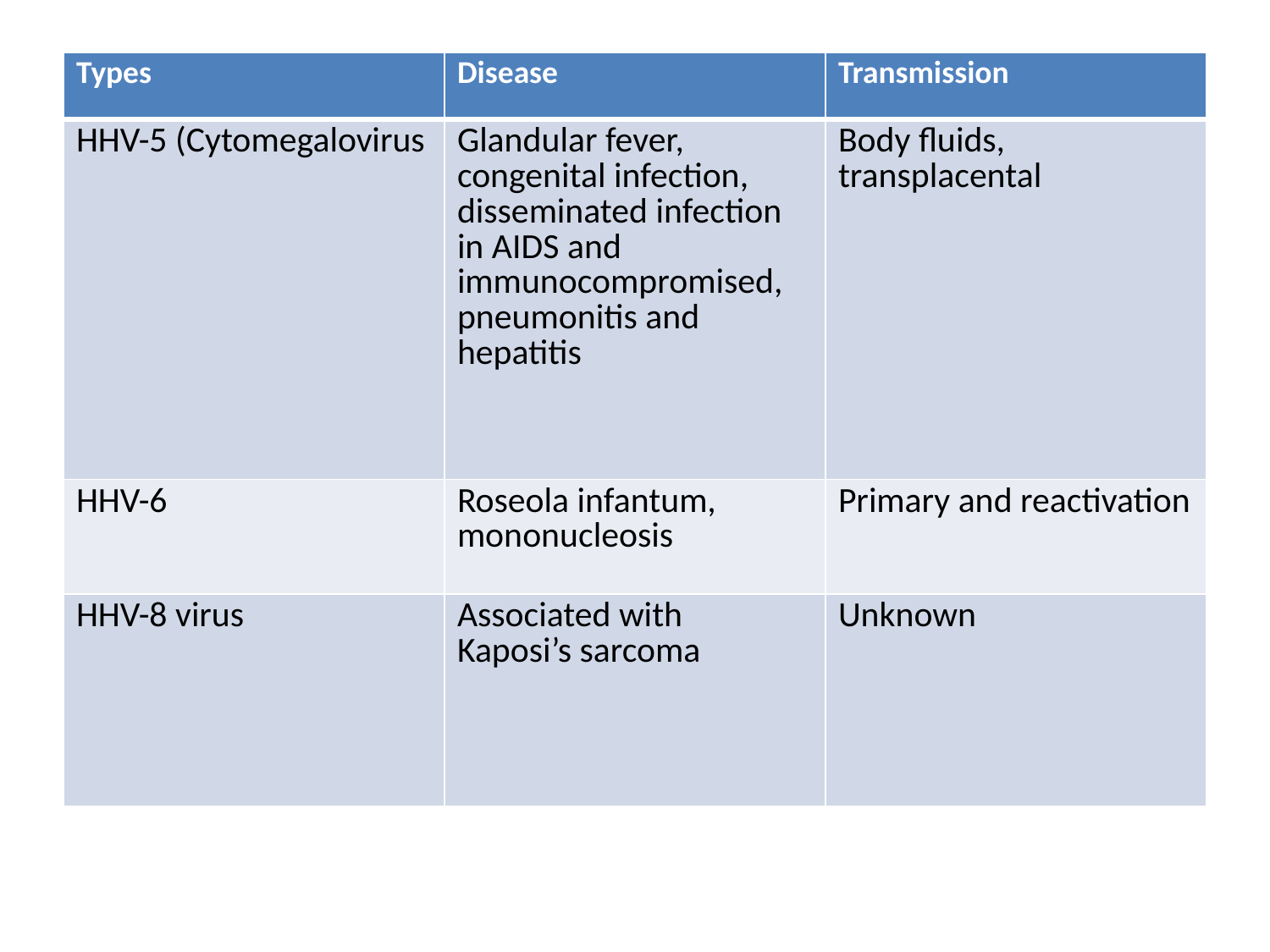

| Types | Disease | Transmission |
| --- | --- | --- |
| HHV-5 (Cytomegalovirus | Glandular fever, congenital infection, disseminated infection in AIDS and immunocompromised, pneumonitis and hepatitis | Body fluids, transplacental |
| HHV-6 | Roseola infantum, mononucleosis | Primary and reactivation |
| HHV-8 virus | Associated with Kaposi’s sarcoma | Unknown |